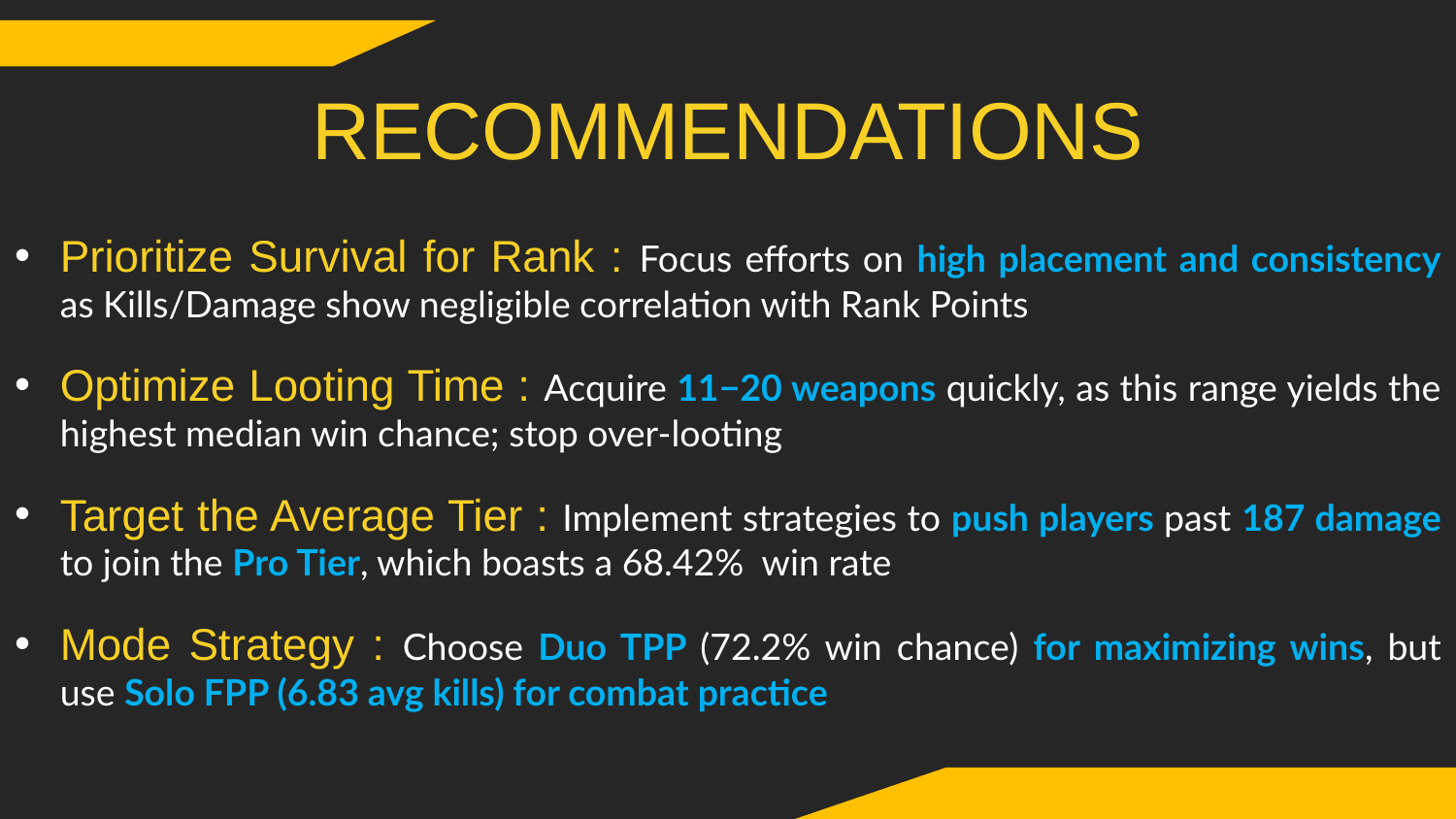

# RECOMMENDATIONS
Prioritize Survival for Rank : Focus efforts on high placement and consistency as Kills/Damage show negligible correlation with Rank Points
Optimize Looting Time : Acquire 11−20 weapons quickly, as this range yields the highest median win chance; stop over-looting
Target the Average Tier : Implement strategies to push players past 187 damage to join the Pro Tier, which boasts a 68.42%  win rate
Mode Strategy : Choose Duo TPP (72.2% win chance) for maximizing wins, but use Solo FPP (6.83 avg kills) for combat practice